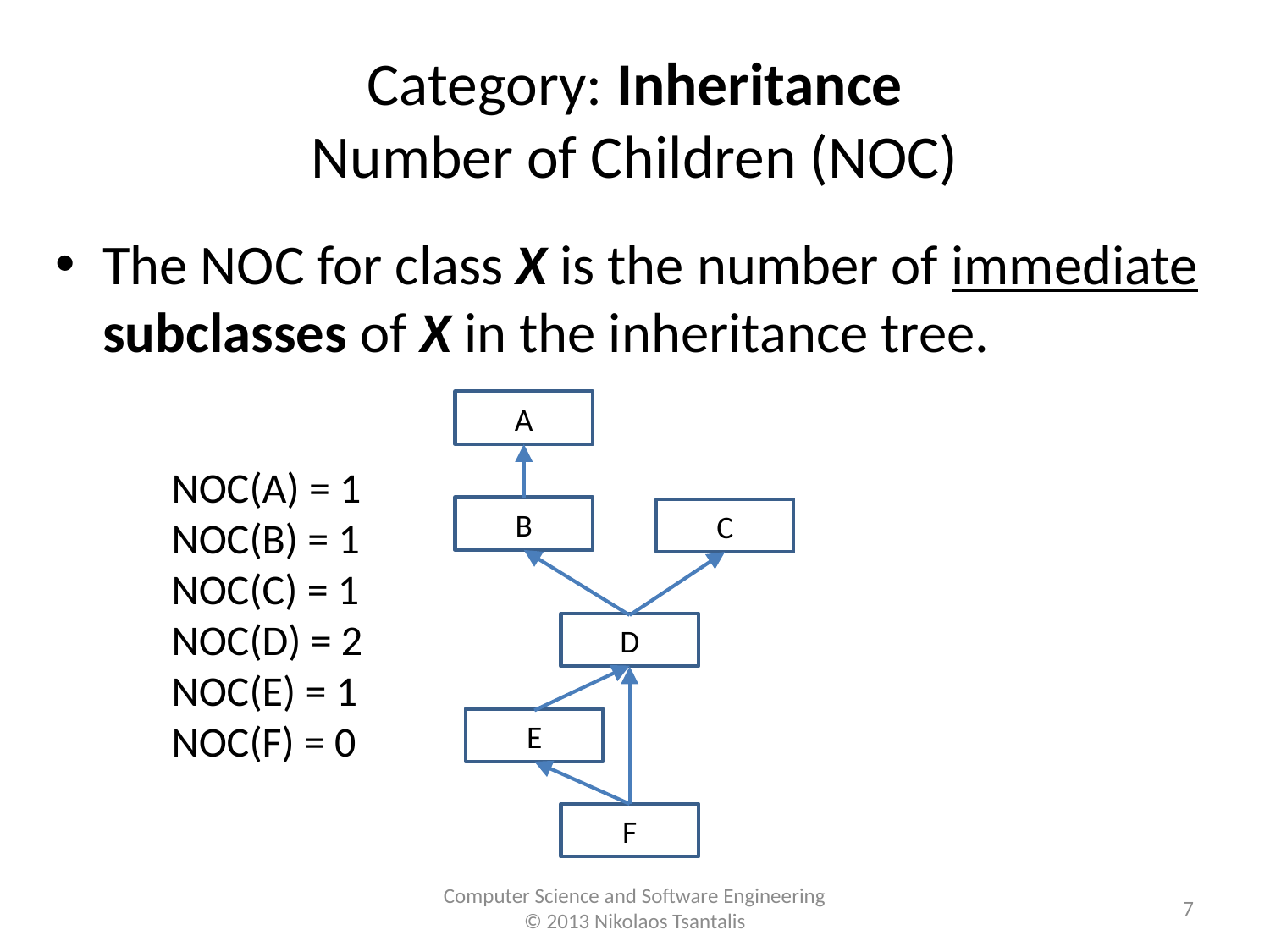

# Category: Inheritance Number of Children (NOC)
The NOC for class X is the number of immediate subclasses of X in the inheritance tree.

A
NOC(A) = 1
NOC(B) = 1
NOC(C) = 1
NOC(D) = 2
NOC(E) = 1
NOC(F) = 0

B

C

D

E

F
7